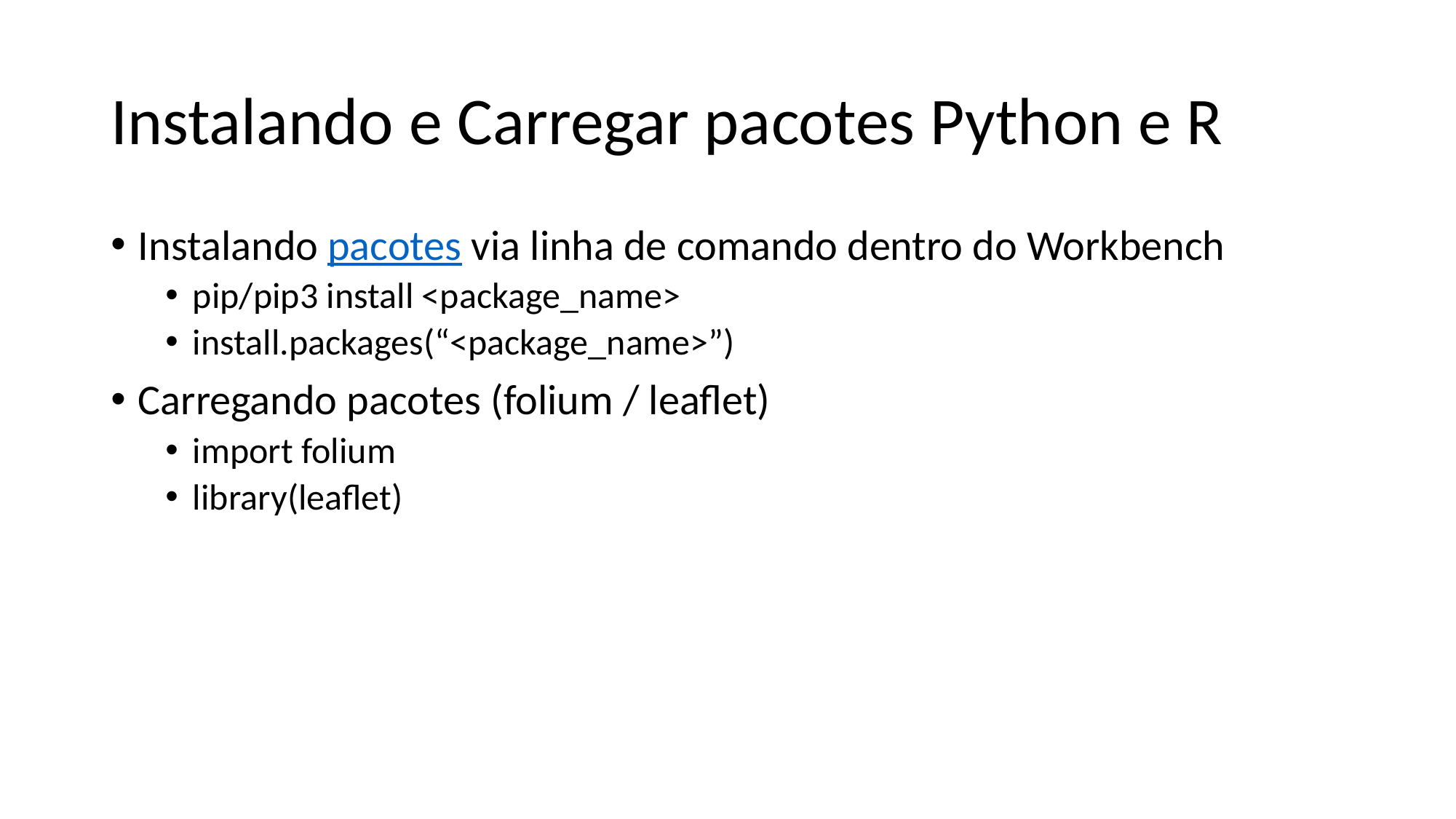

# Instalando e Carregar pacotes Python e R
Instalando pacotes via linha de comando dentro do Workbench
pip/pip3 install <package_name>
install.packages(“<package_name>”)
Carregando pacotes (folium / leaflet)
import folium
library(leaflet)